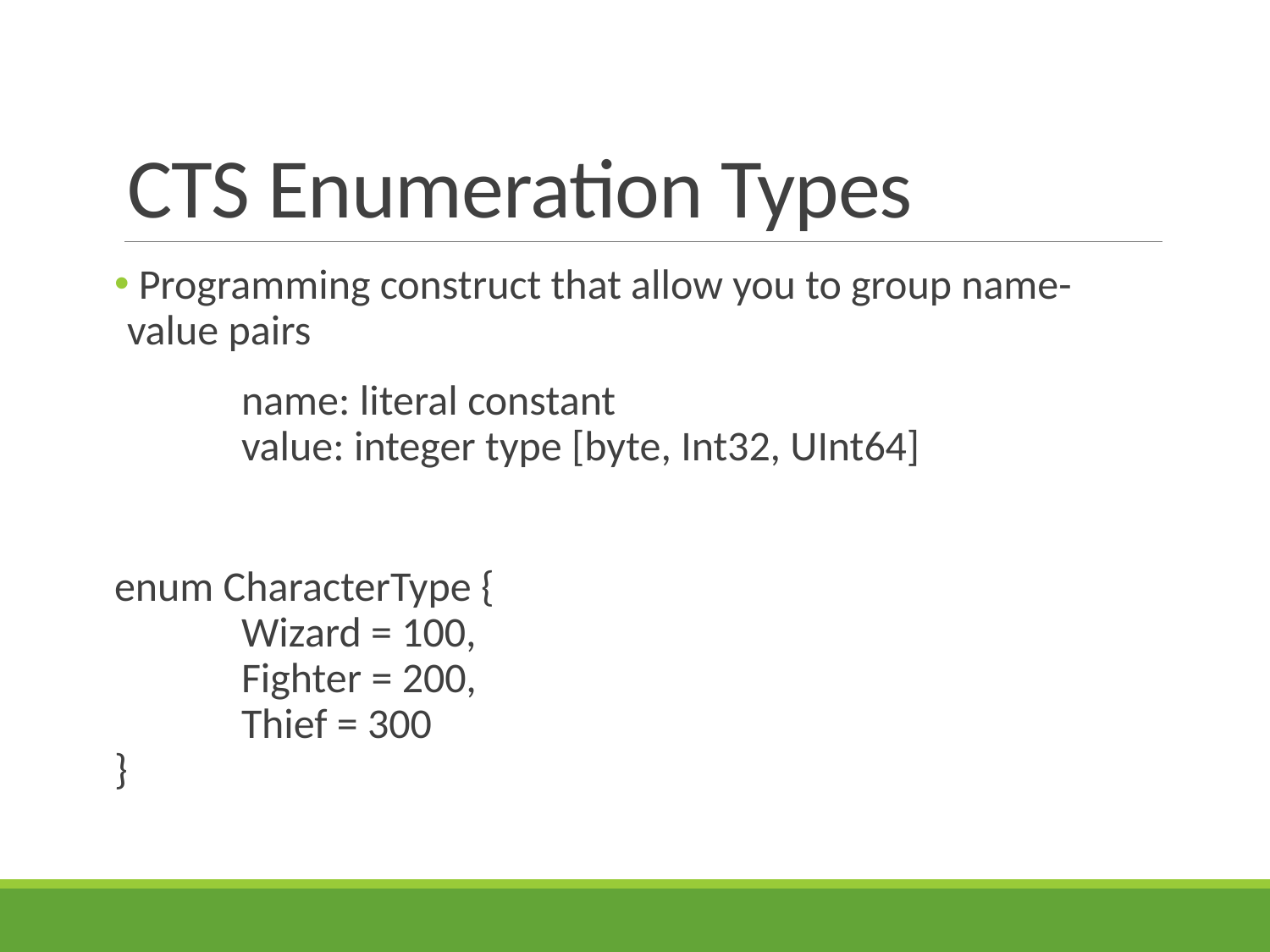

# CTS Enumeration Types
 Programming construct that allow you to group name-value pairs
	name: literal constant
  	value: integer type [byte, Int32, UInt64]

enum CharacterType {
 	Wizard = 100,
  	Fighter = 200,
  	Thief = 300
}